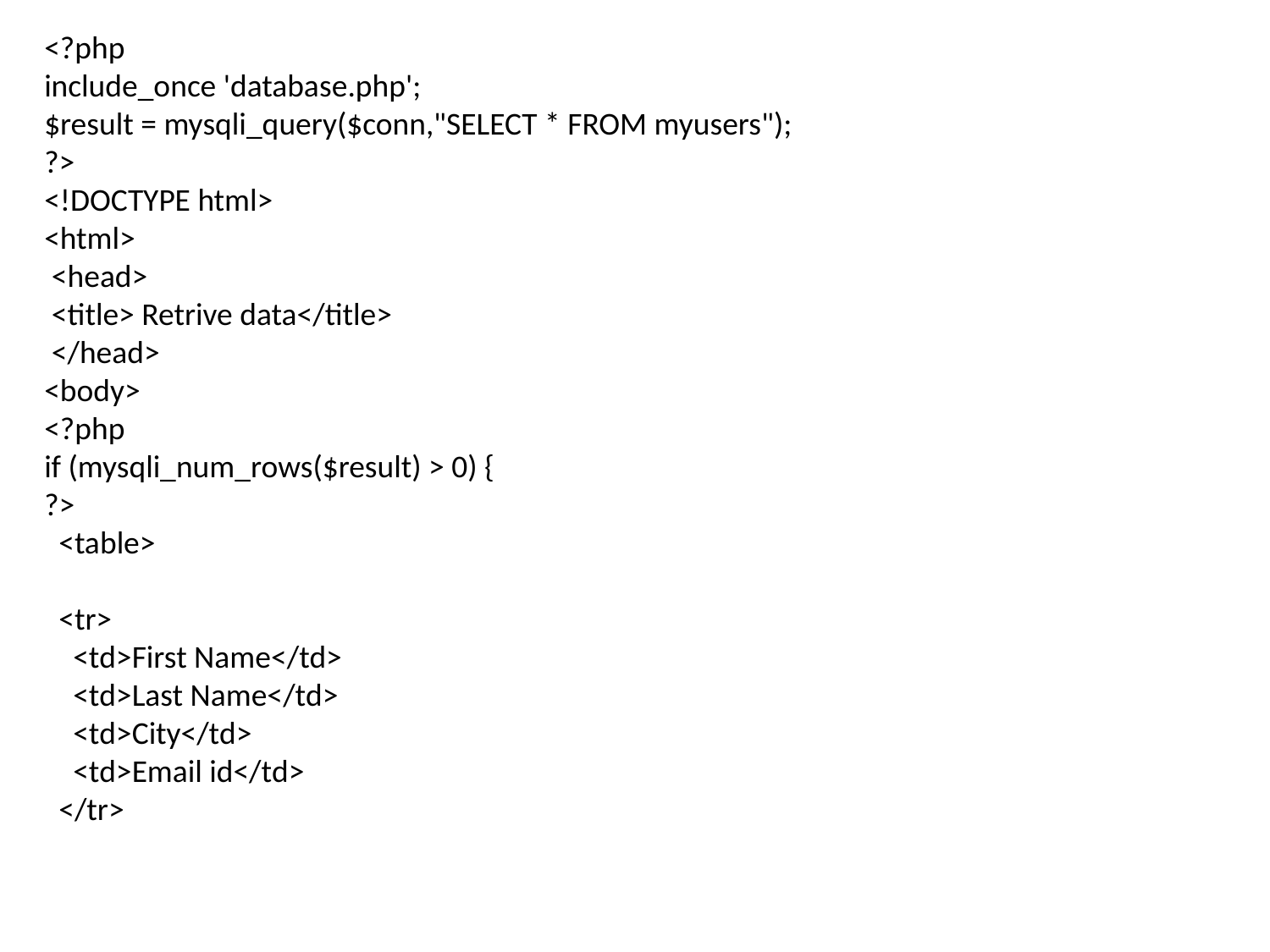

<?php
include_once 'database.php';
$result = mysqli_query($conn,"SELECT * FROM myusers");
?>
<!DOCTYPE html>
<html>
 <head>
 <title> Retrive data</title>
 </head>
<body>
<?php
if (mysqli_num_rows($result) > 0) {
?>
  <table>

  <tr>
    <td>First Name</td>
    <td>Last Name</td>
    <td>City</td>
    <td>Email id</td>
  </tr>